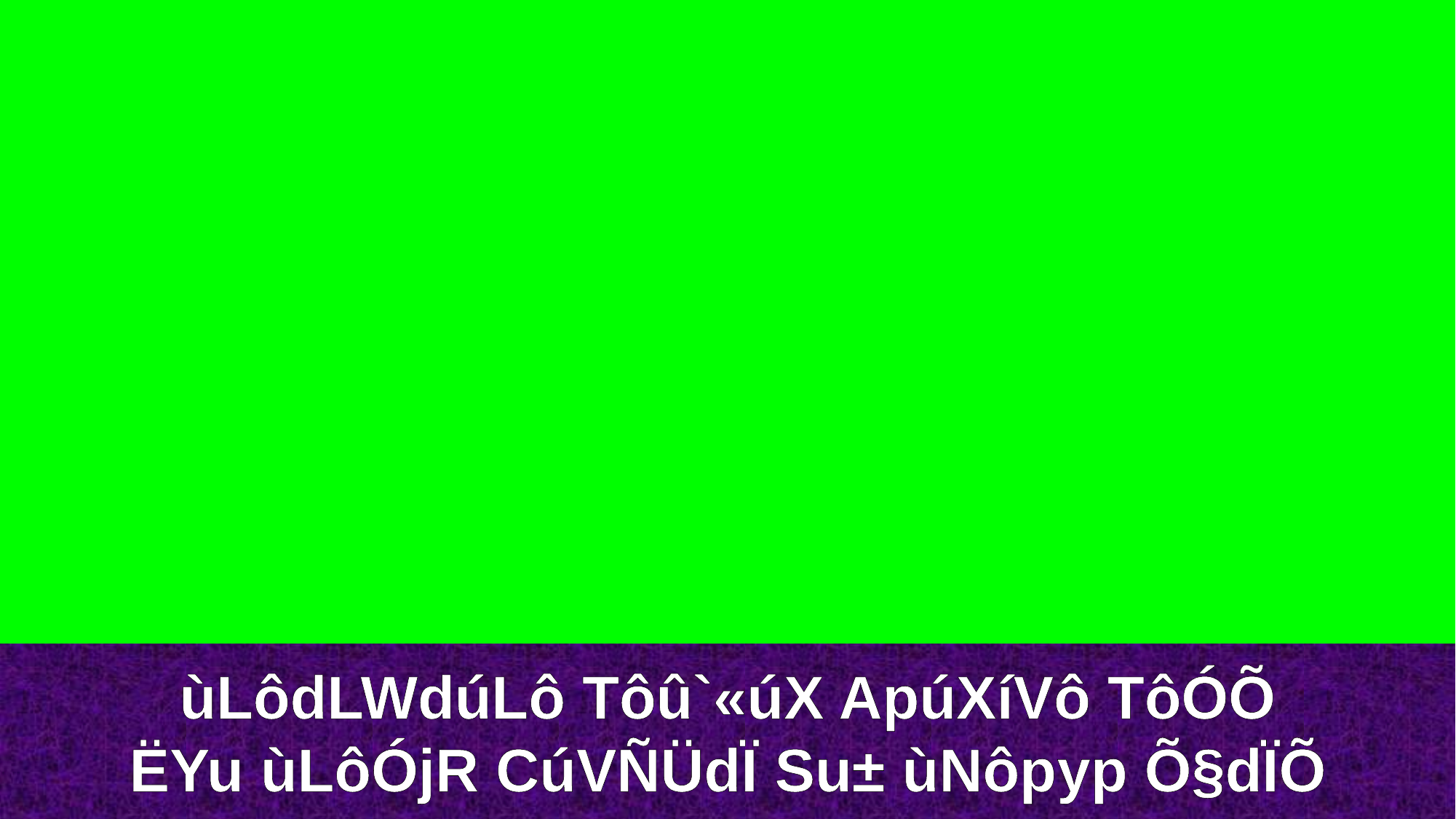

ùLôdLWdúLô Tôû`«úX ApúXíVô TôÓÕ
ËYu ùLôÓjR CúVÑÜdÏ Su± ùNôpyp Õ§dÏÕ